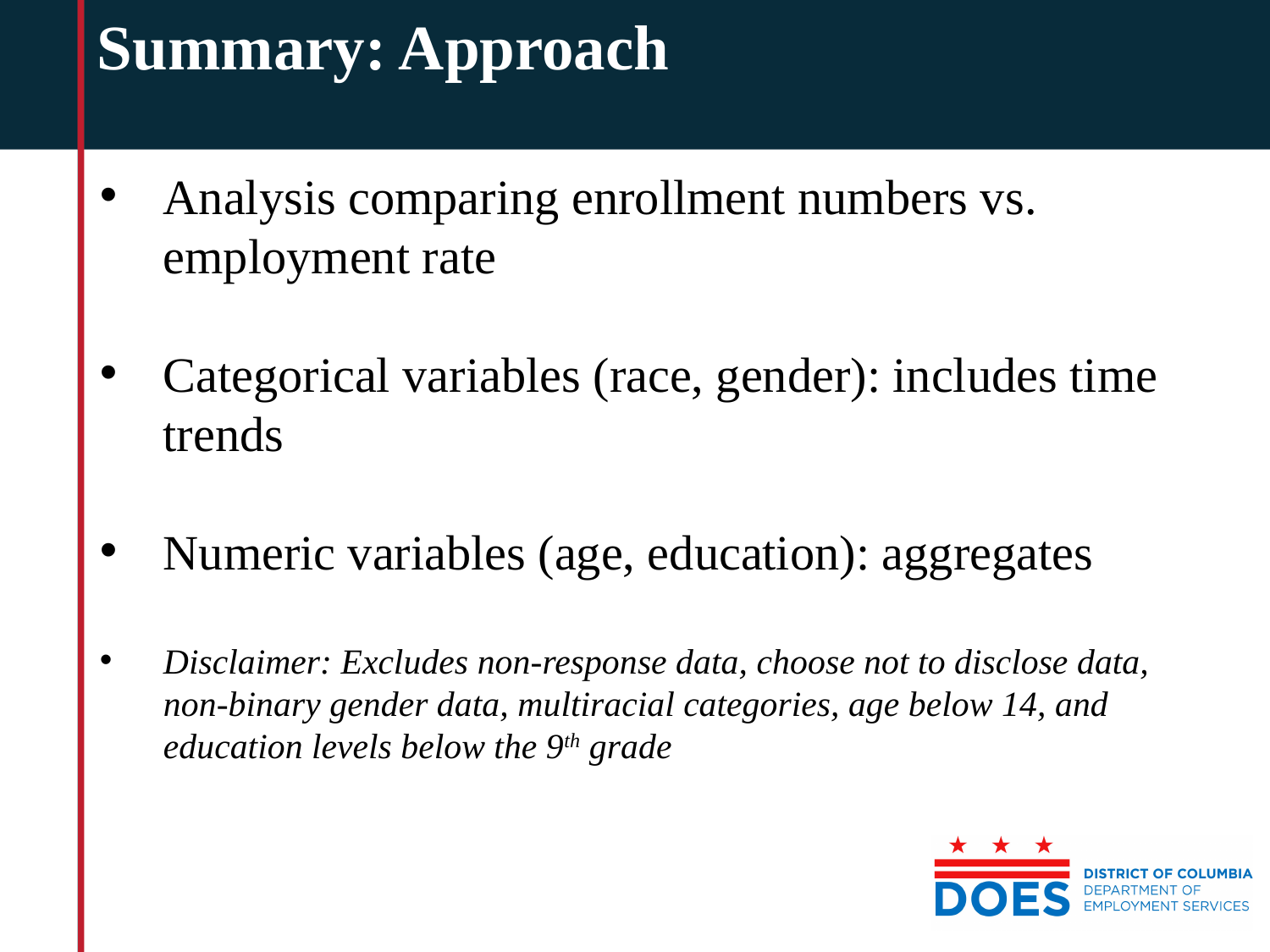

Summary: Approach
Analysis comparing enrollment numbers vs. employment rate

Categorical variables (race, gender): includes time trends

Numeric variables (age, education): aggregates

Disclaimer: Excludes non-response data, choose not to disclose data, non-binary gender data, multiracial categories, age below 14, and education levels below the 9th grade